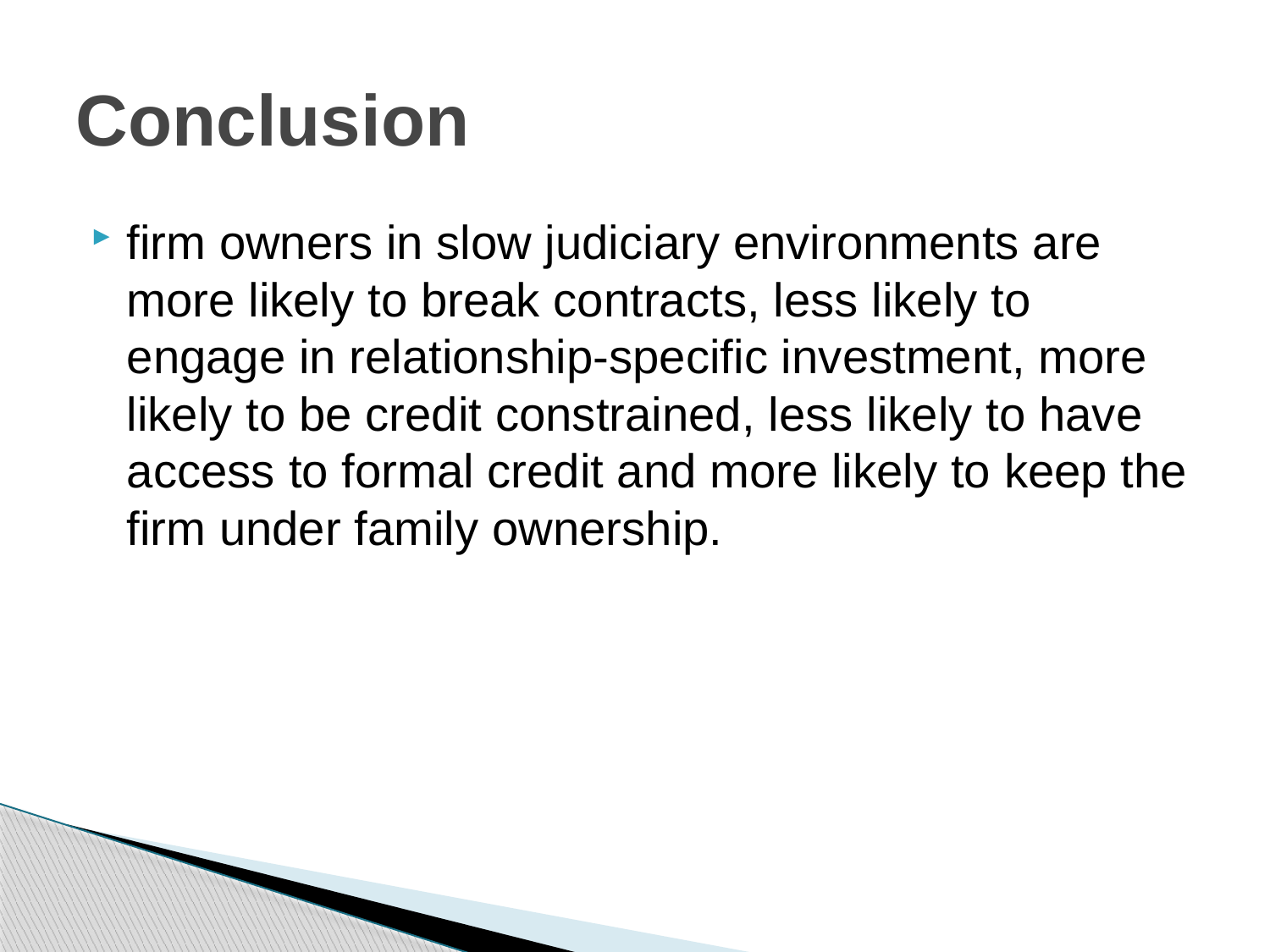

# Conclusion
firm owners in slow judiciary environments are more likely to break contracts, less likely to engage in relationship-specific investment, more likely to be credit constrained, less likely to have access to formal credit and more likely to keep the firm under family ownership.